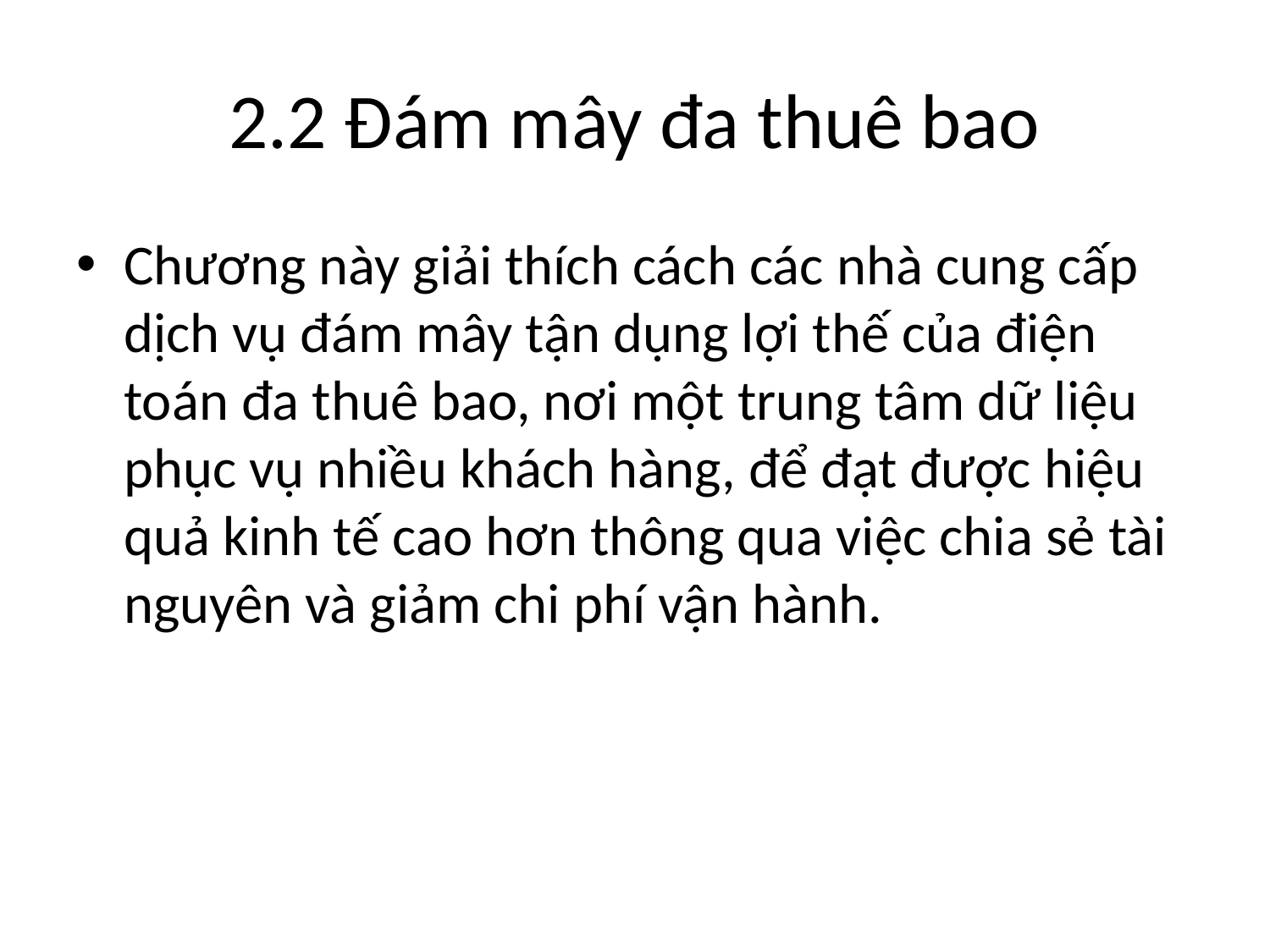

# 2.2 Đám mây đa thuê bao
Chương này giải thích cách các nhà cung cấp dịch vụ đám mây tận dụng lợi thế của điện toán đa thuê bao, nơi một trung tâm dữ liệu phục vụ nhiều khách hàng, để đạt được hiệu quả kinh tế cao hơn thông qua việc chia sẻ tài nguyên và giảm chi phí vận hành.